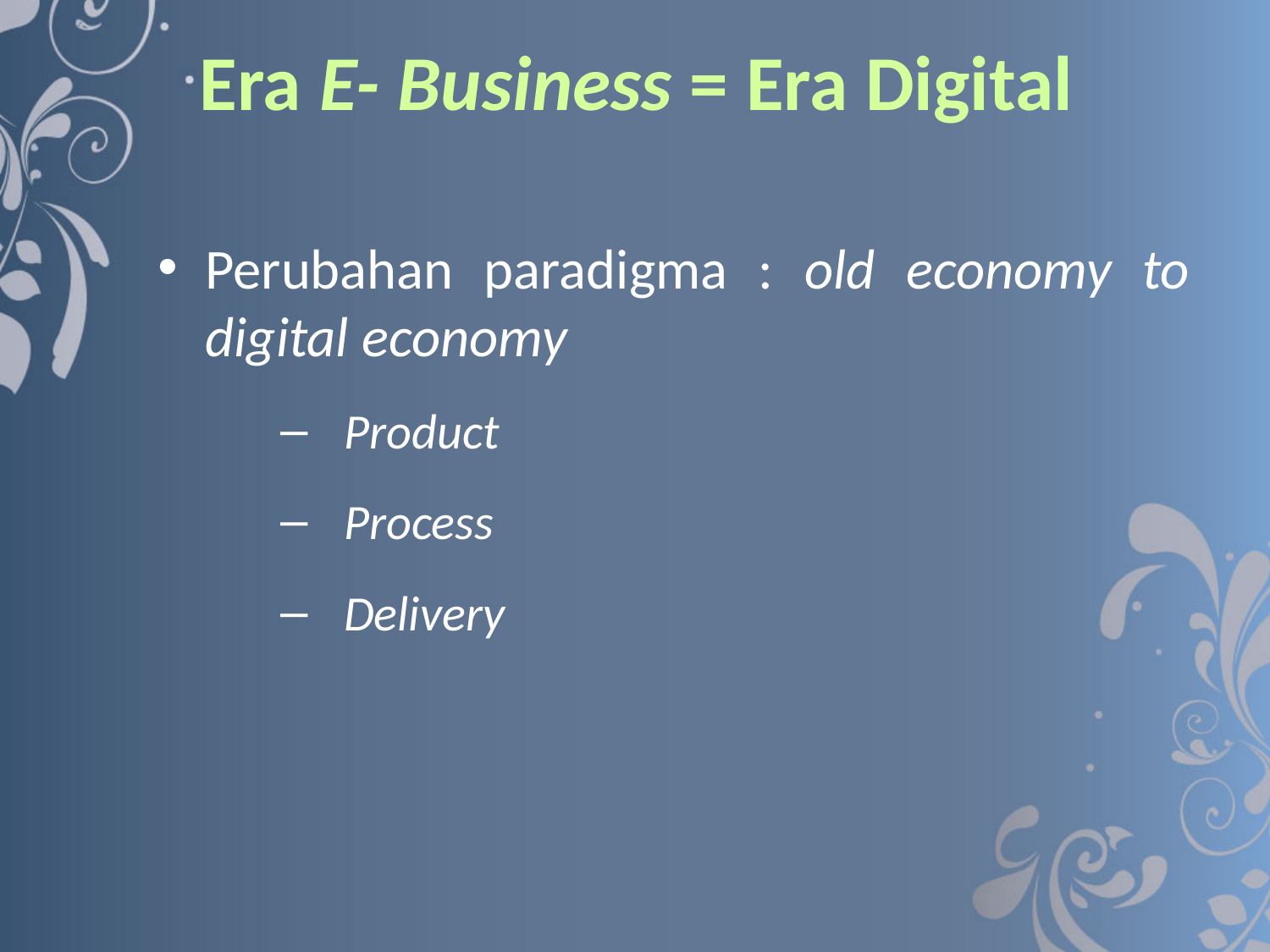

# Era E- Business = Era Digital
Perubahan paradigma : old economy to digital economy
Product
Process
Delivery